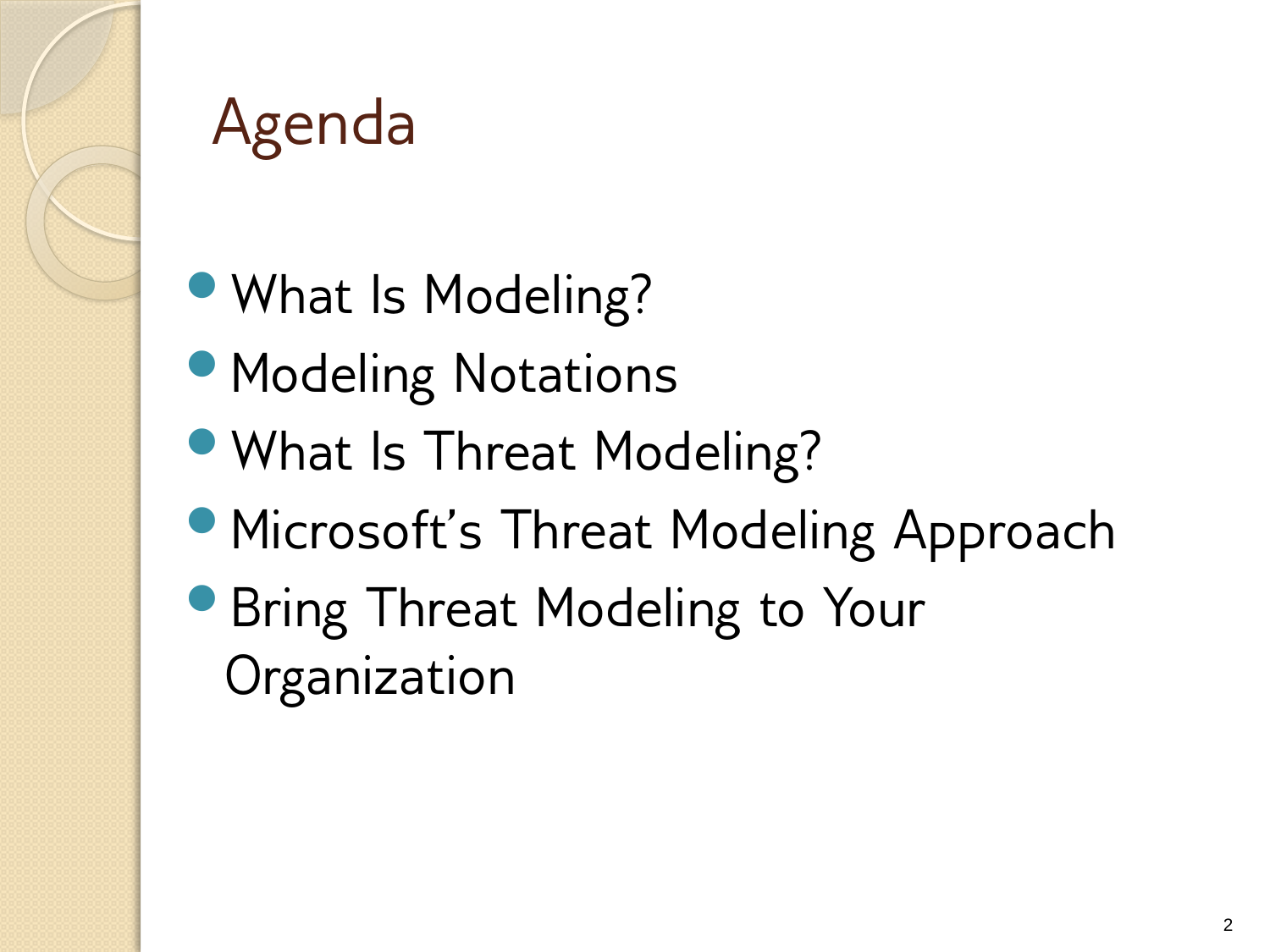

# Agenda
What Is Modeling?
Modeling Notations
What Is Threat Modeling?
Microsoft’s Threat Modeling Approach
Bring Threat Modeling to Your Organization

2